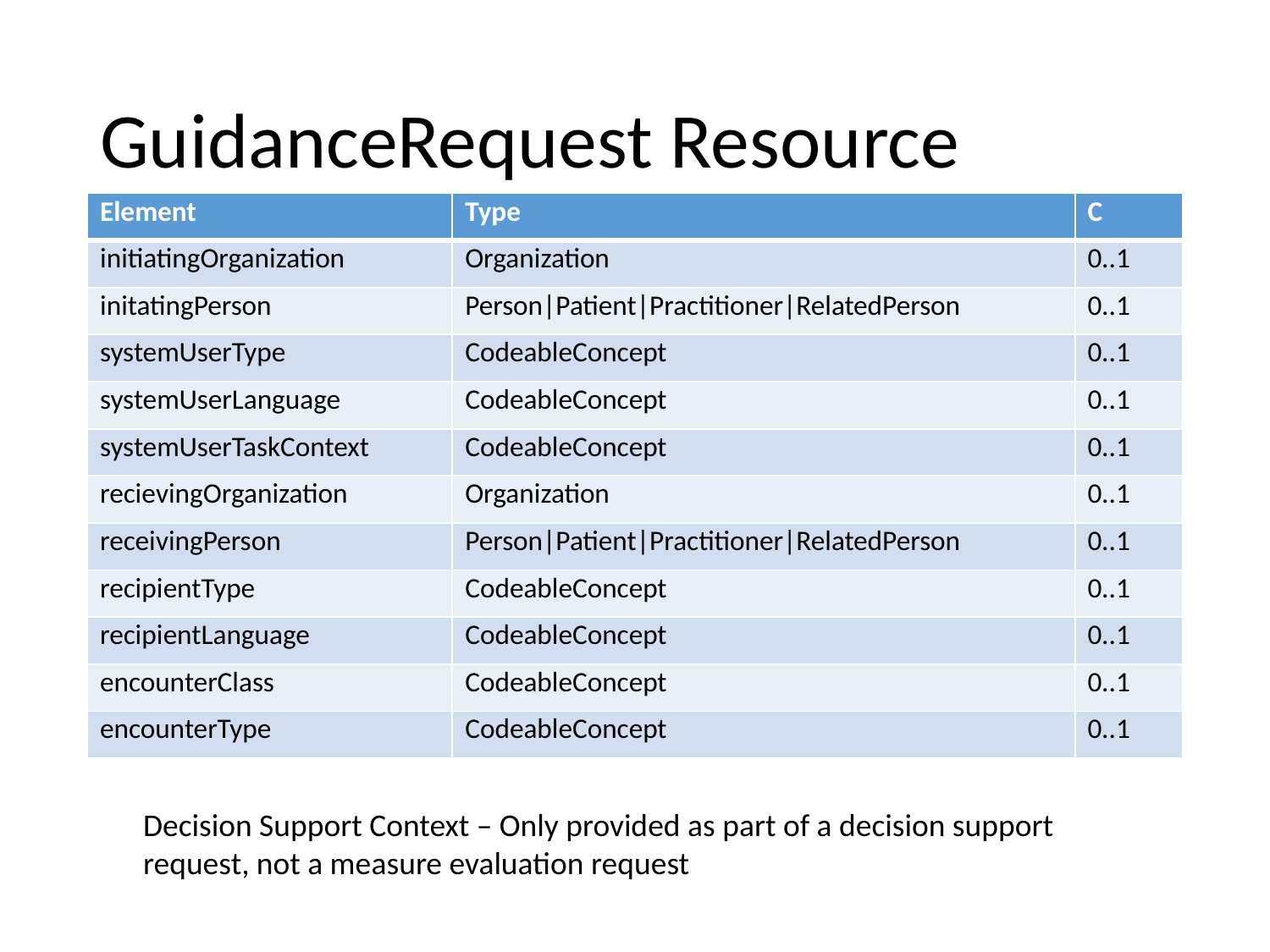

# GuidanceRequest Resource
| Element | Type | C |
| --- | --- | --- |
| initiatingOrganization | Organization | 0..1 |
| initatingPerson | Person|Patient|Practitioner|RelatedPerson | 0..1 |
| systemUserType | CodeableConcept | 0..1 |
| systemUserLanguage | CodeableConcept | 0..1 |
| systemUserTaskContext | CodeableConcept | 0..1 |
| recievingOrganization | Organization | 0..1 |
| receivingPerson | Person|Patient|Practitioner|RelatedPerson | 0..1 |
| recipientType | CodeableConcept | 0..1 |
| recipientLanguage | CodeableConcept | 0..1 |
| encounterClass | CodeableConcept | 0..1 |
| encounterType | CodeableConcept | 0..1 |
Decision Support Context – Only provided as part of a decision support request, not a measure evaluation request